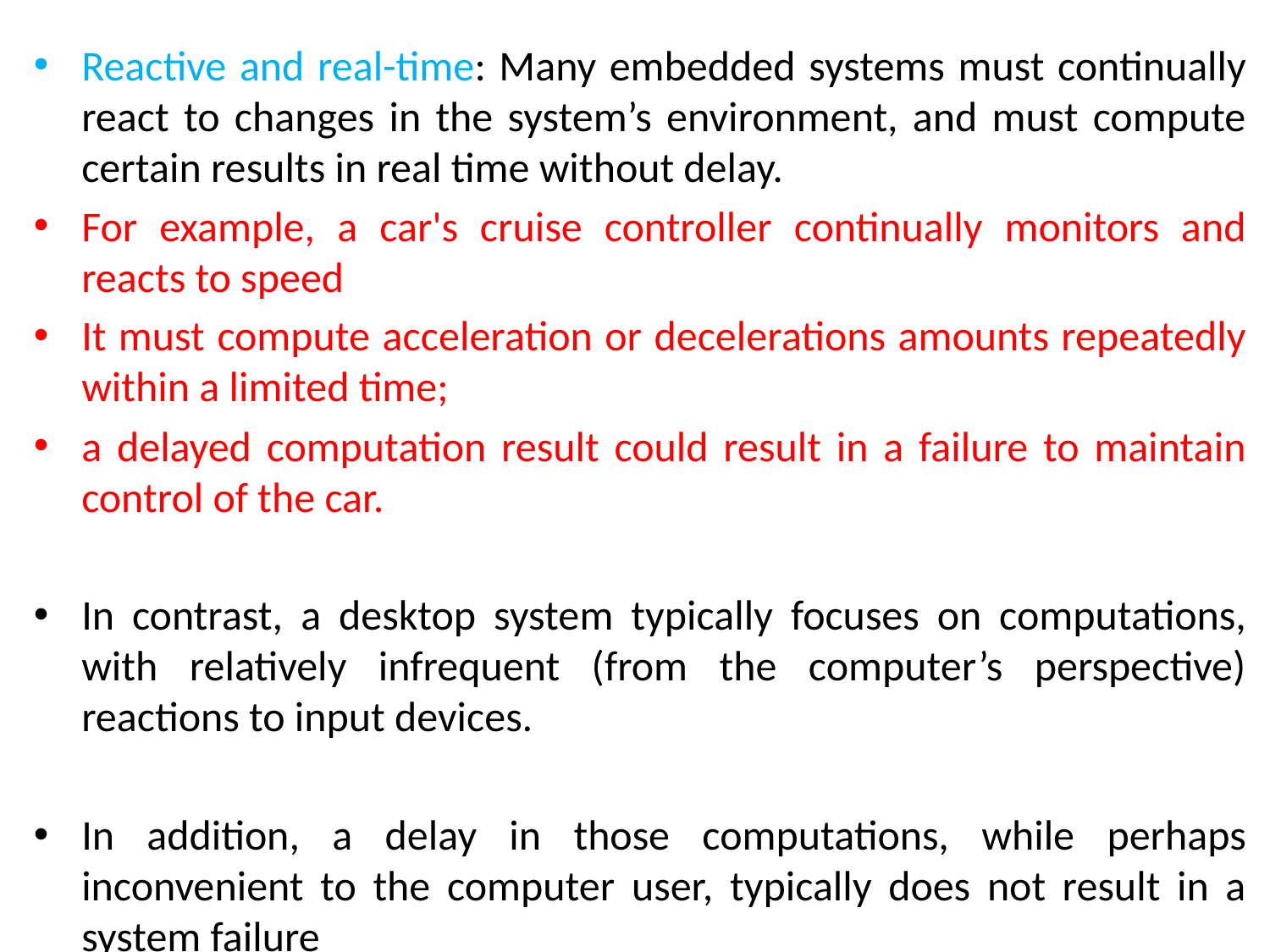

Reactive and real-time: Many embedded systems must continually react to changes in the system’s environment, and must compute certain results in real time without delay.
For example, a car's cruise controller continually monitors and reacts to speed
It must compute acceleration or decelerations amounts repeatedly within a limited time;
a delayed computation result could result in a failure to maintain control of the car.

In contrast, a desktop system typically focuses on computations, with relatively infrequent (from the computer’s perspective) reactions to input devices.

In addition, a delay in those computations, while perhaps inconvenient to the computer user, typically does not result in a system failure